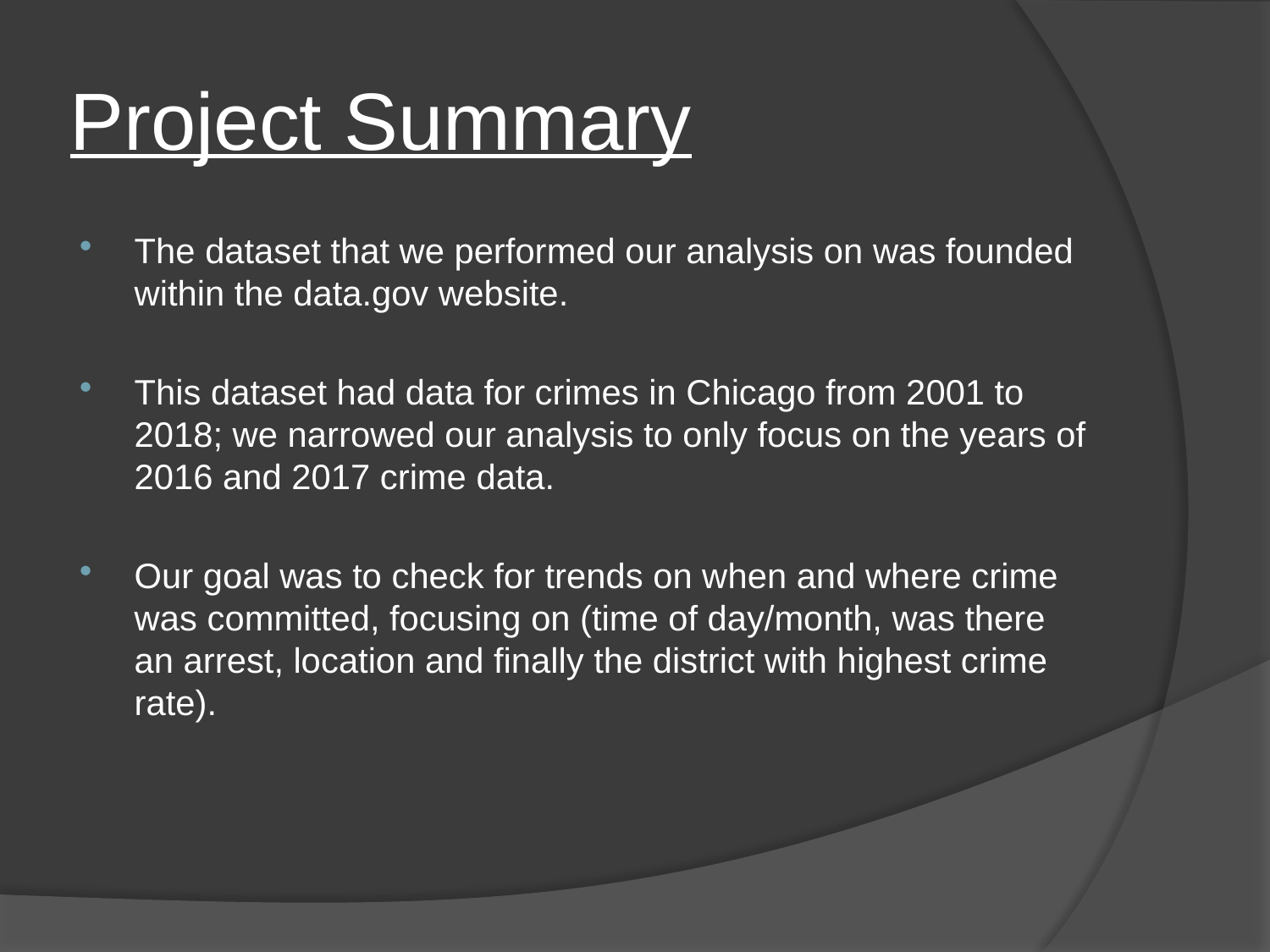

# Project Summary
The dataset that we performed our analysis on was founded within the data.gov website.

This dataset had data for crimes in Chicago from 2001 to 2018; we narrowed our analysis to only focus on the years of 2016 and 2017 crime data.

Our goal was to check for trends on when and where crime was committed, focusing on (time of day/month, was there an arrest, location and finally the district with highest crime rate).